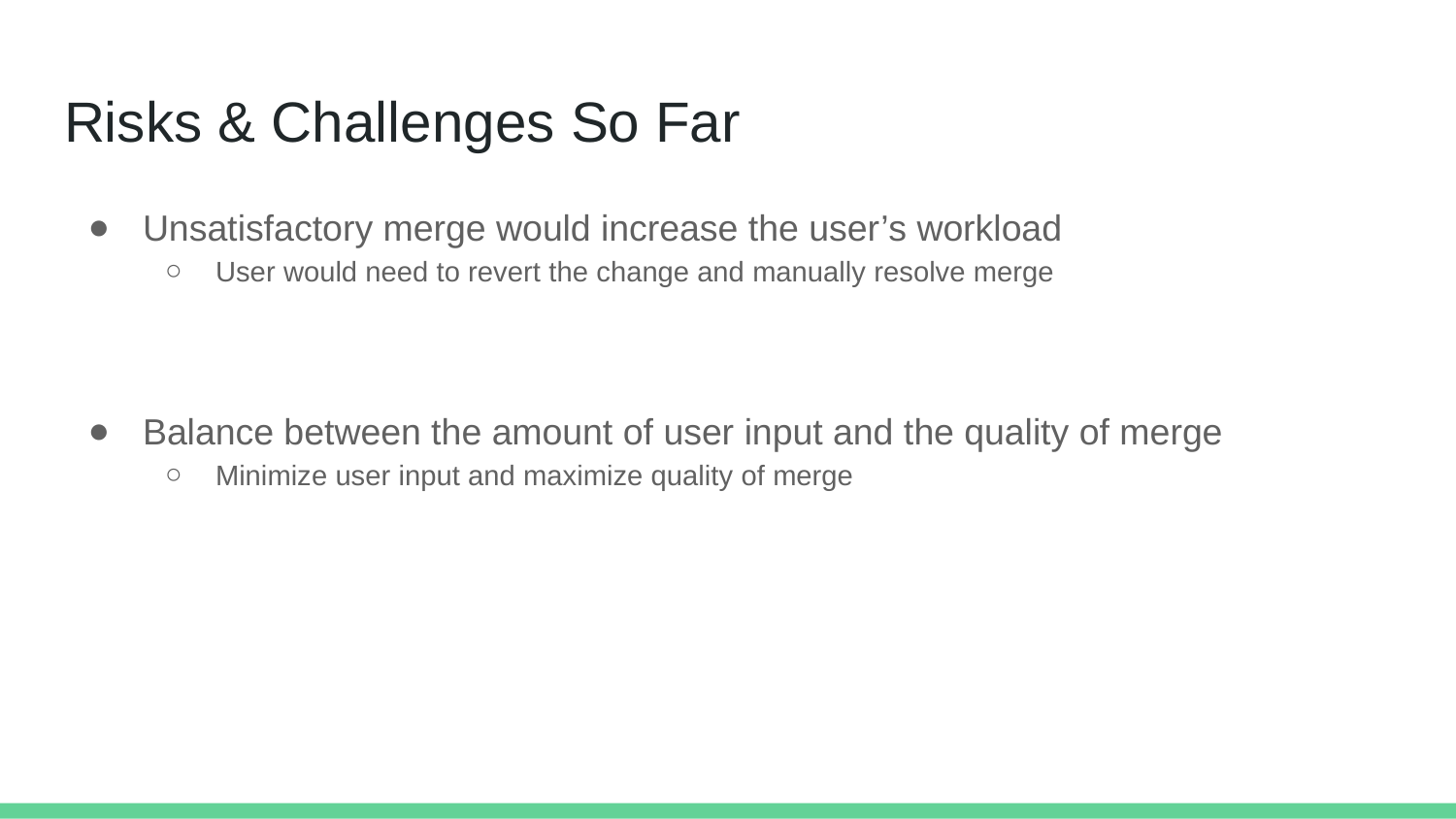

# Risks & Challenges So Far
Unsatisfactory merge would increase the user’s workload
User would need to revert the change and manually resolve merge

Balance between the amount of user input and the quality of merge
Minimize user input and maximize quality of merge